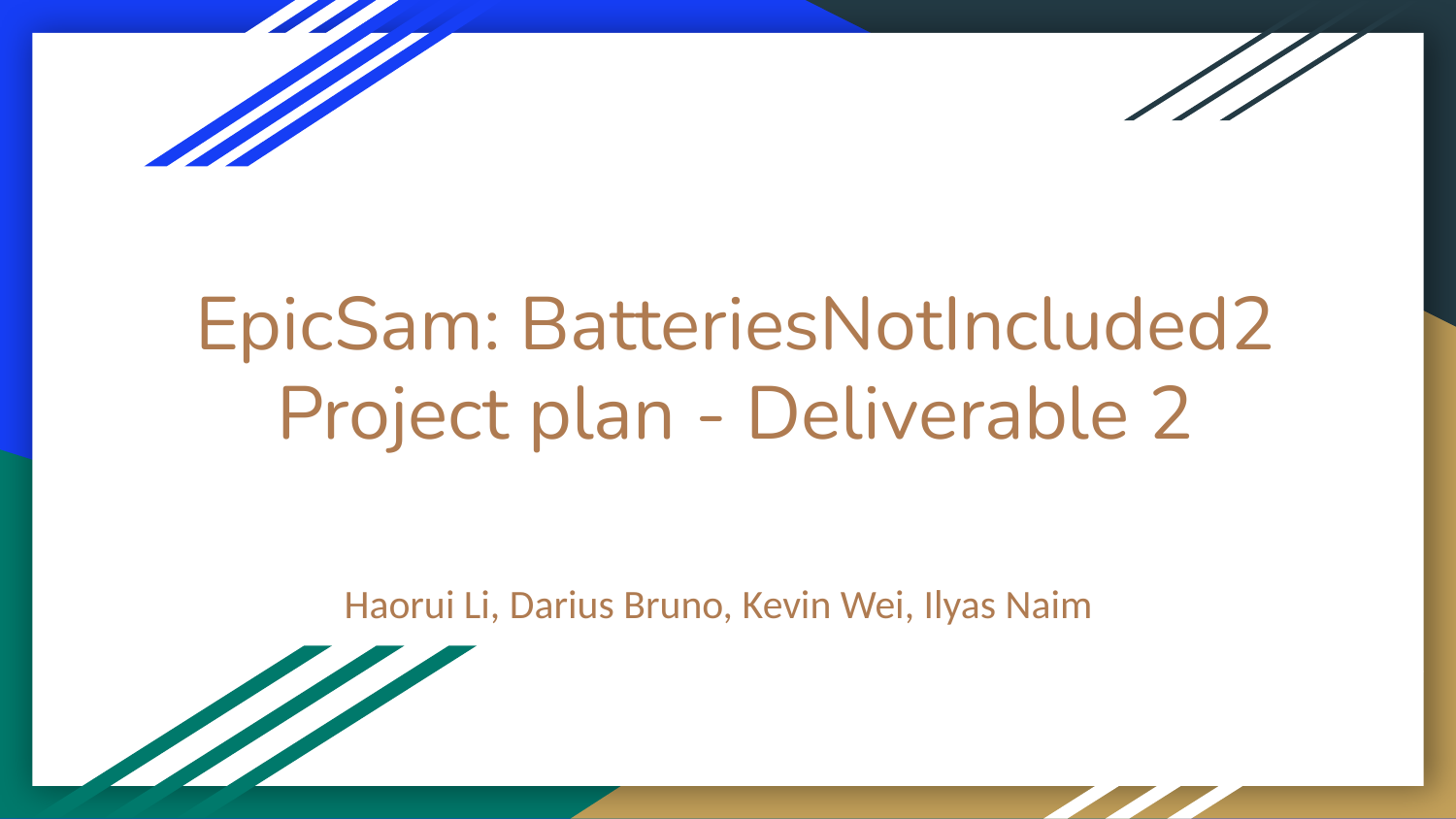

# EpicSam: BatteriesNotIncluded2
Project plan - Deliverable 2

Haorui Li, Darius Bruno, Kevin Wei, Ilyas Naim